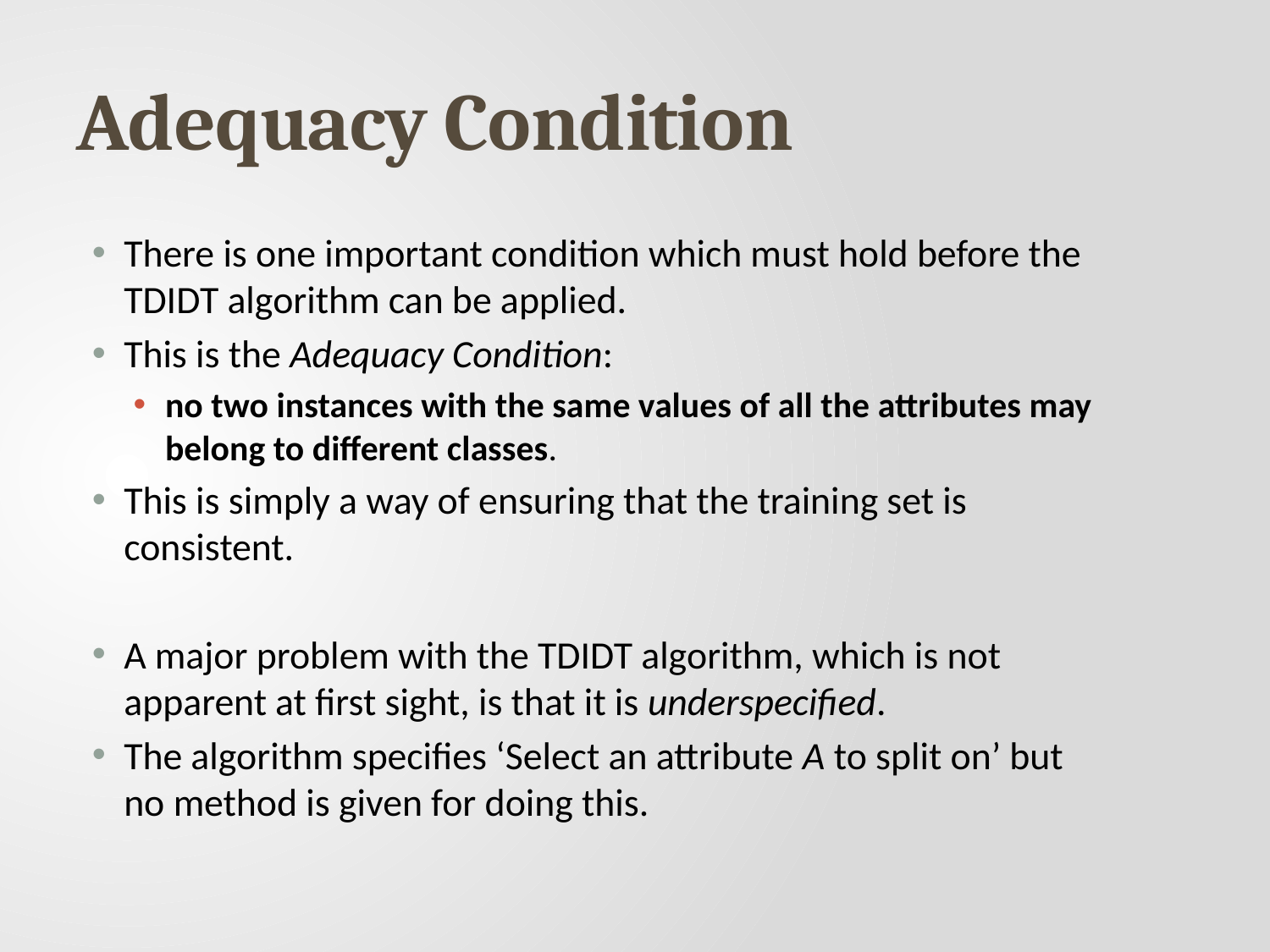

# Adequacy Condition
There is one important condition which must hold before the TDIDT algorithm can be applied.
This is the Adequacy Condition:
no two instances with the same values of all the attributes may belong to different classes.
This is simply a way of ensuring that the training set is consistent.

A major problem with the TDIDT algorithm, which is not apparent at first sight, is that it is underspecified.
The algorithm specifies ‘Select an attribute A to split on’ but no method is given for doing this.